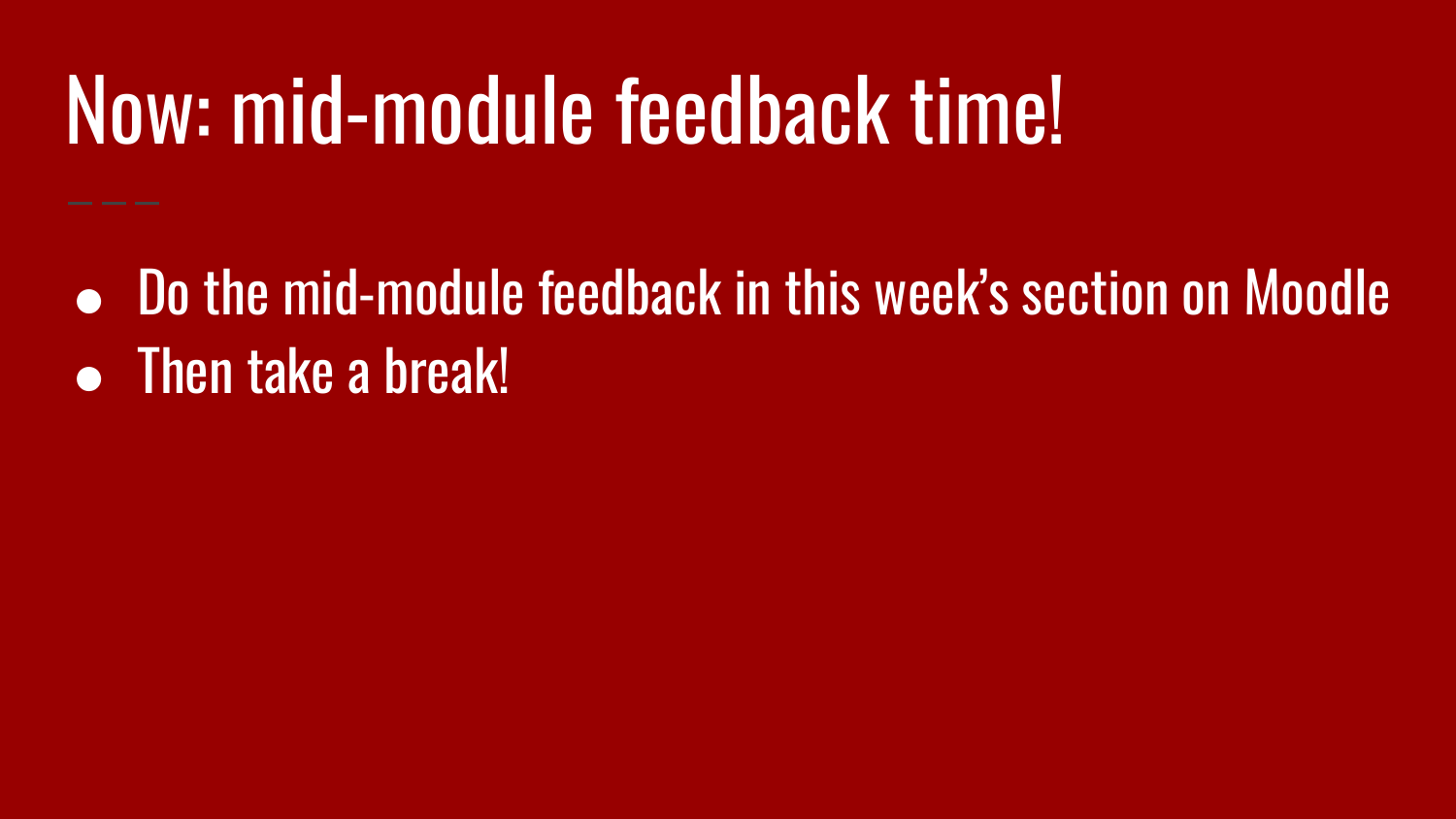

# Now: mid-module feedback time!
Do the mid-module feedback in this week’s section on Moodle
Then take a break!